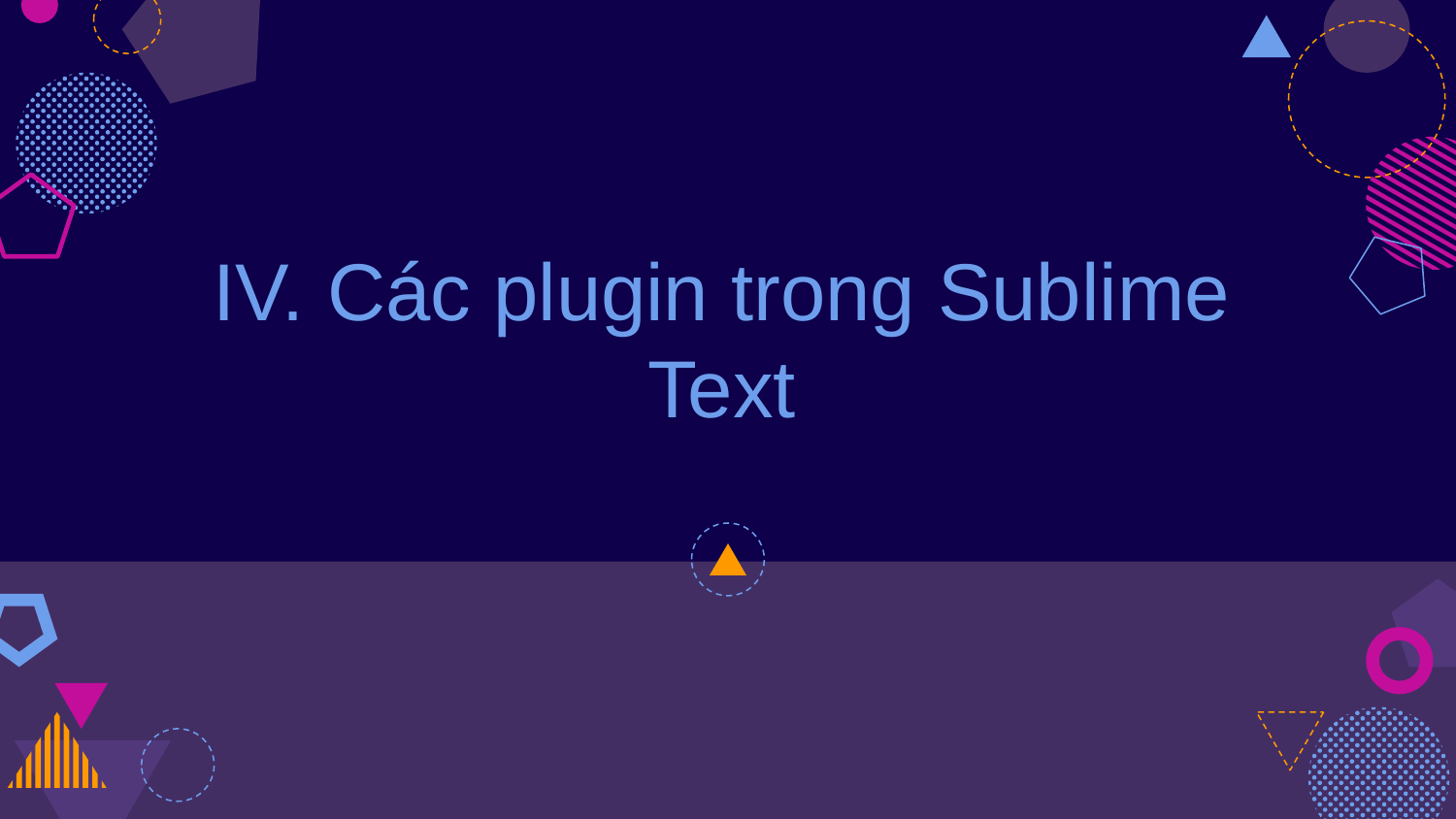

# IV. Các plugin trong Sublime Text